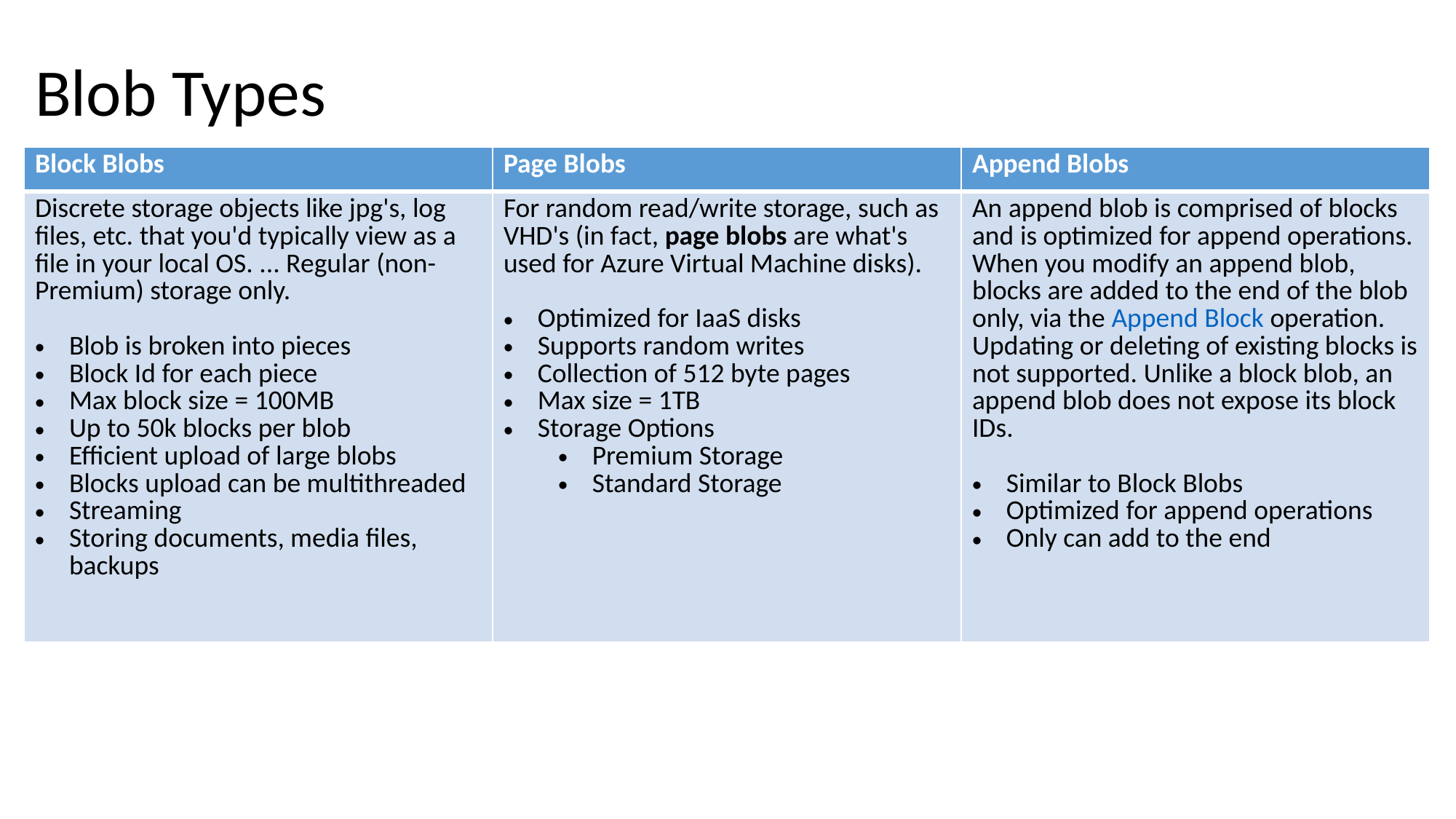

# Blob Types
| Block Blobs | Page Blobs | Append Blobs |
| --- | --- | --- |
| Discrete storage objects like jpg's, log files, etc. that you'd typically view as a file in your local OS. ... Regular (non-Premium) storage only. Blob is broken into pieces Block Id for each piece Max block size = 100MB Up to 50k blocks per blob Efficient upload of large blobs Blocks upload can be multithreaded Streaming Storing documents, media files, backups | For random read/write storage, such as VHD's (in fact, page blobs are what's used for Azure Virtual Machine disks). Optimized for IaaS disks Supports random writes Collection of 512 byte pages Max size = 1TB Storage Options Premium Storage Standard Storage | An append blob is comprised of blocks and is optimized for append operations. When you modify an append blob, blocks are added to the end of the blob only, via the Append Block operation. Updating or deleting of existing blocks is not supported. Unlike a block blob, an append blob does not expose its block IDs. Similar to Block Blobs Optimized for append operations Only can add to the end |